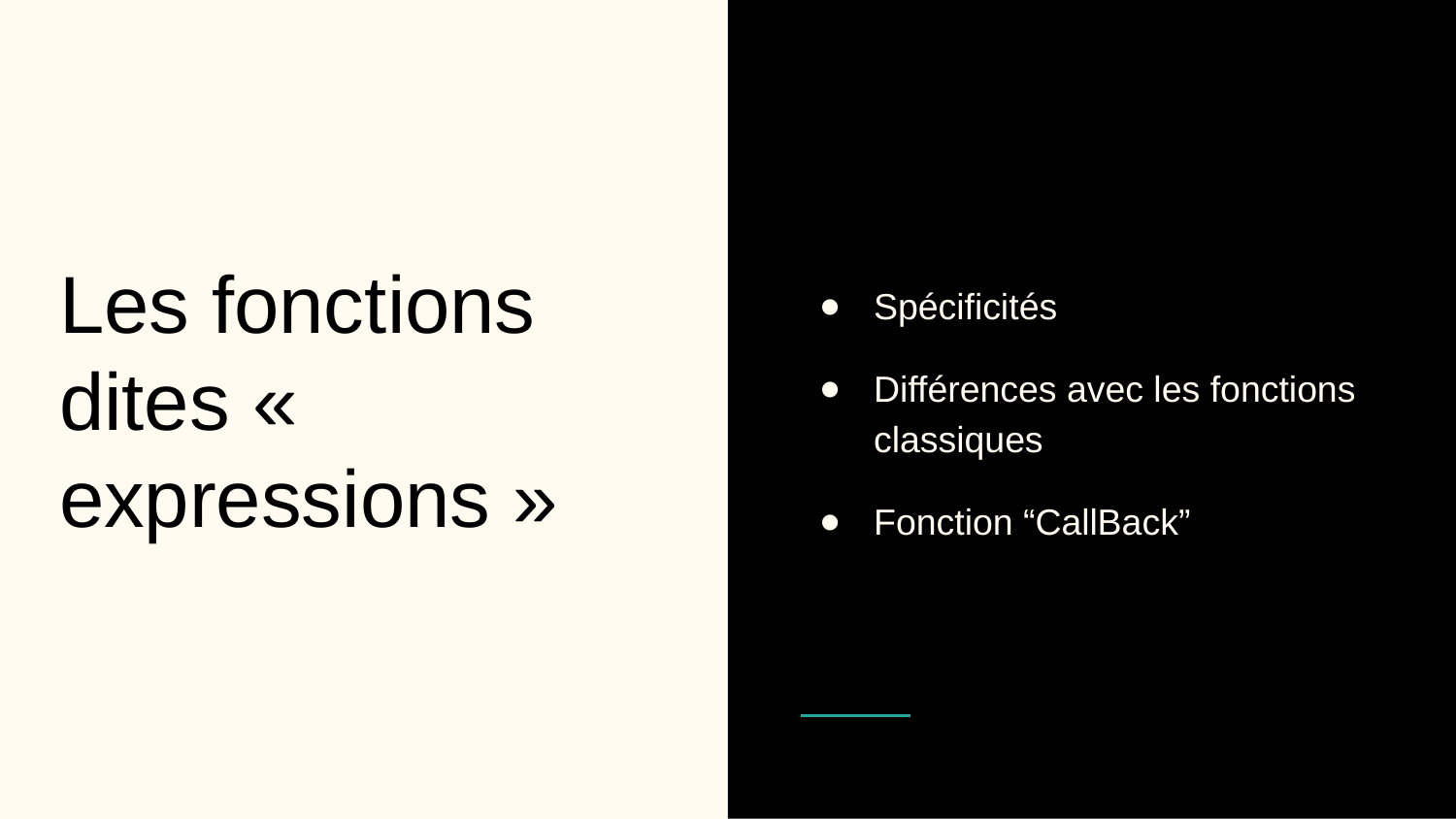

Spécificités
Différences avec les fonctions classiques
Fonction “CallBack”
# Les fonctions dites « expressions »